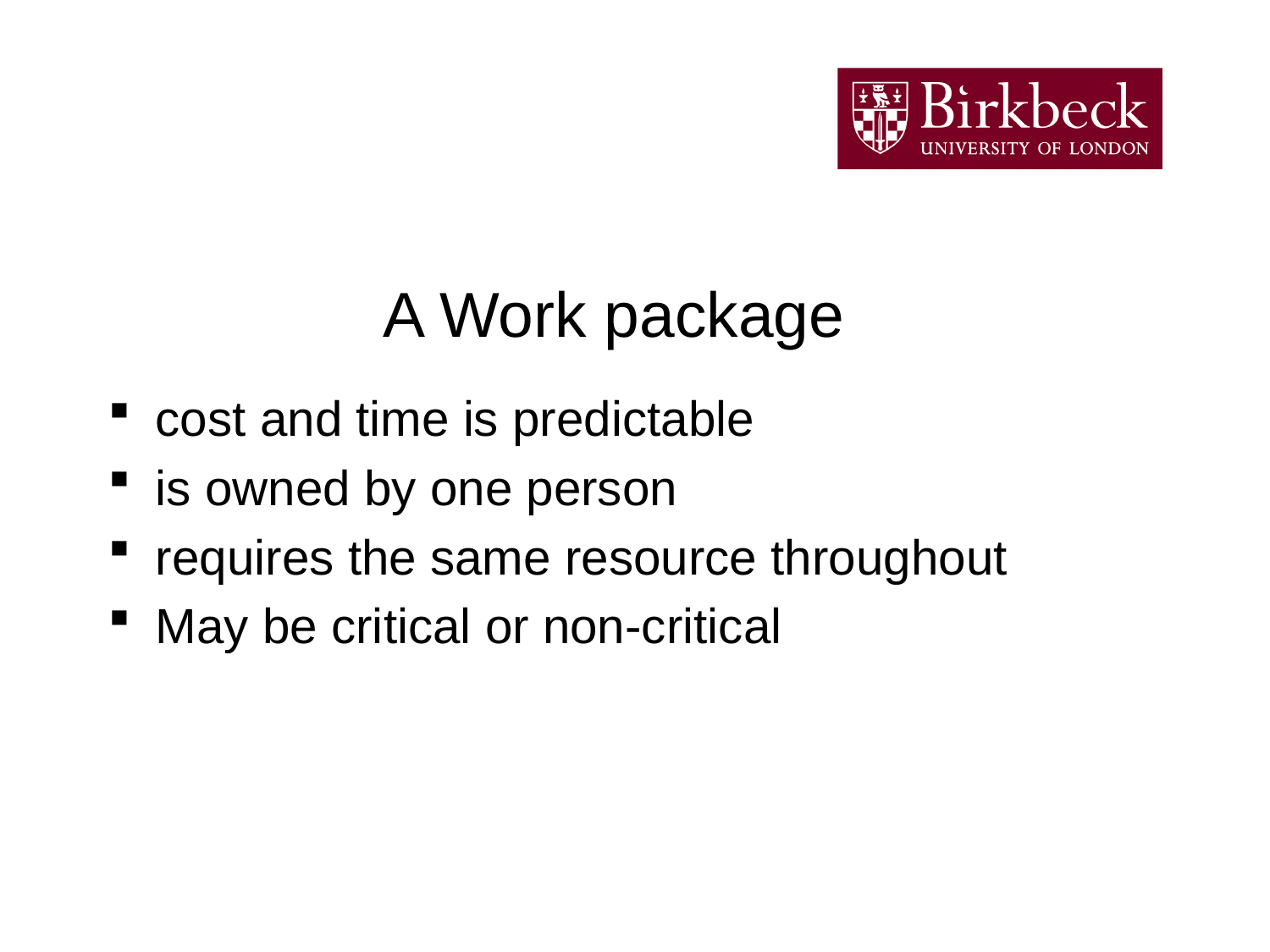

# A Work package
cost and time is predictable
is owned by one person
requires the same resource throughout
May be critical or non-critical